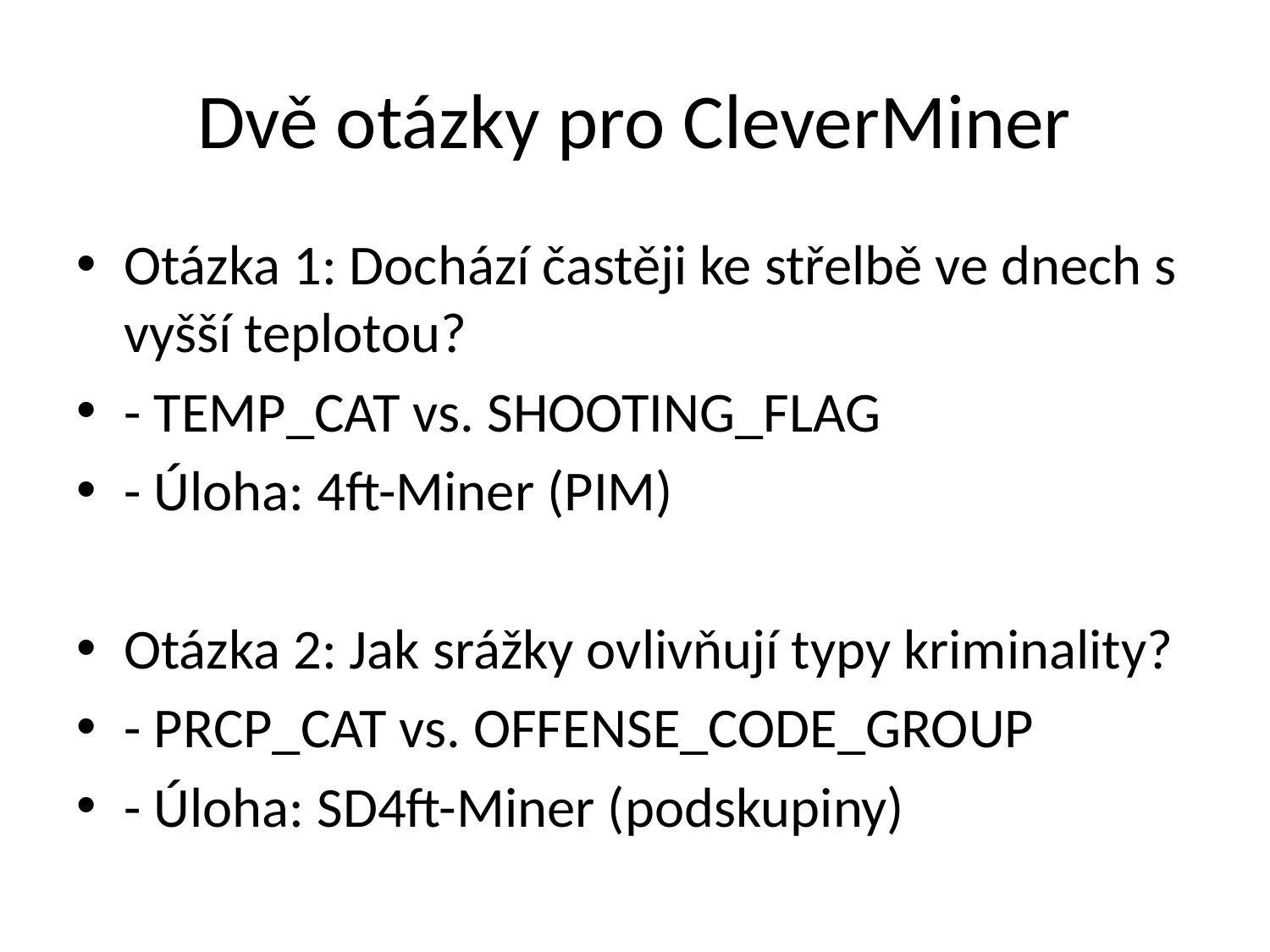

# Dvě otázky pro CleverMiner
Otázka 1: Dochází častěji ke střelbě ve dnech s vyšší teplotou?
- TEMP_CAT vs. SHOOTING_FLAG
- Úloha: 4ft-Miner (PIM)

Otázka 2: Jak srážky ovlivňují typy kriminality?
- PRCP_CAT vs. OFFENSE_CODE_GROUP
- Úloha: SD4ft-Miner (podskupiny)